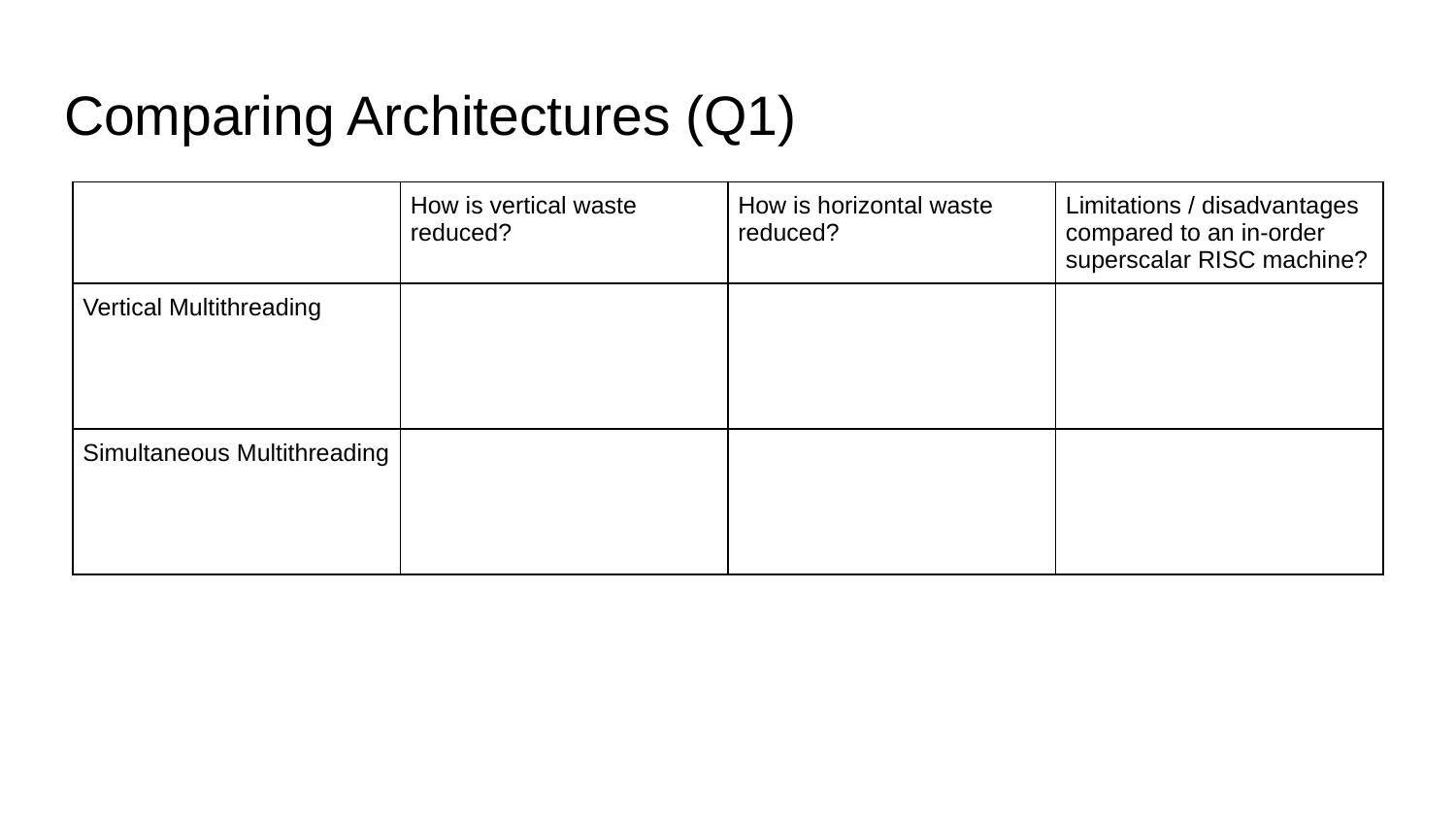

# Comparing Architectures (Q1)
|  | How is vertical waste reduced? | How is horizontal waste reduced? | Limitations / disadvantages compared to an in-order superscalar RISC machine? |
| --- | --- | --- | --- |
| Vertical Multithreading |  |  |  |
| Simultaneous Multithreading |  |  |  |